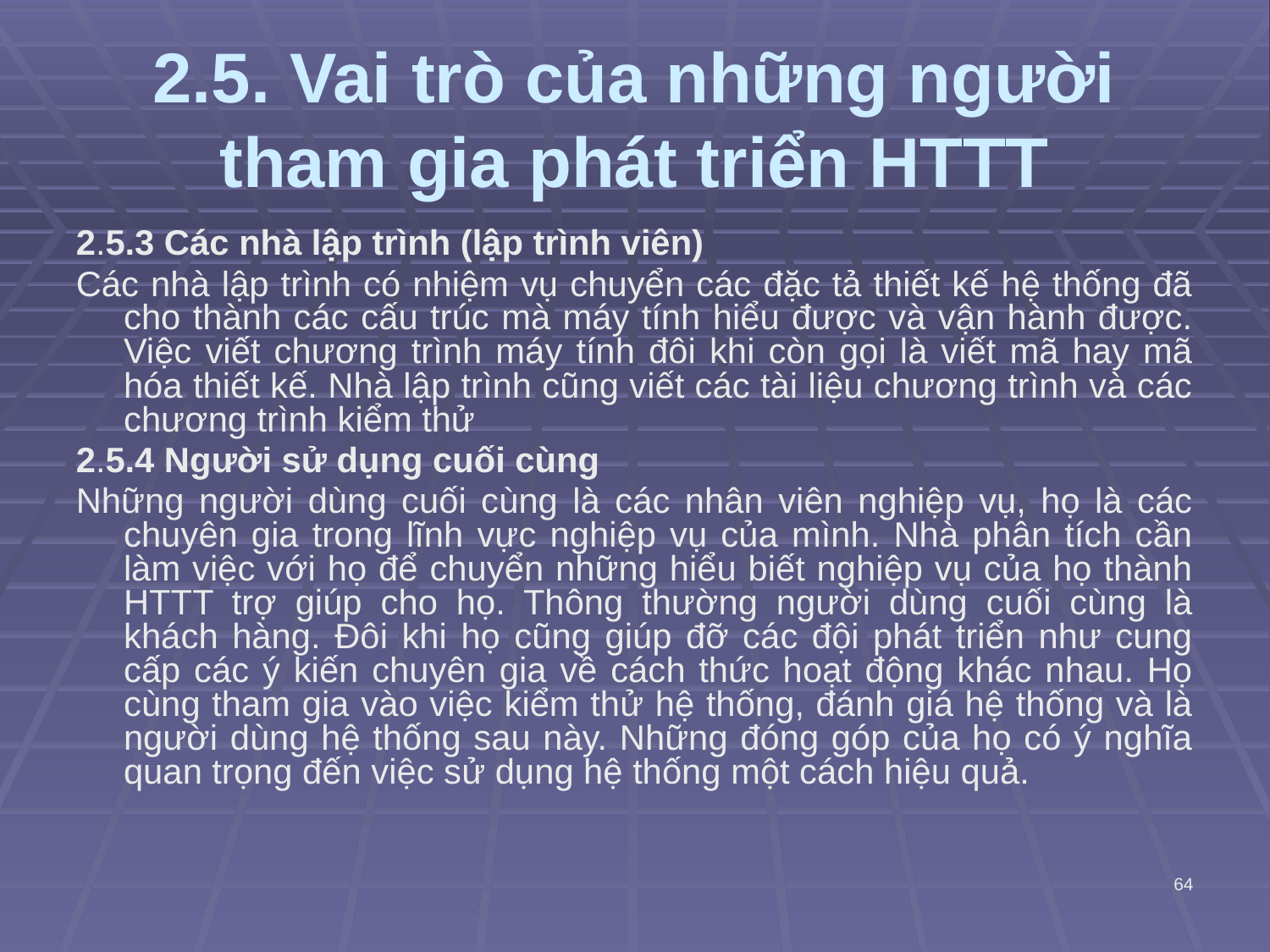

# 2.5. Vai trò của những người tham gia phát triển HTTT
2.5.3 Các nhà lập trình (lập trình viên)
Các nhà lập trình có nhiệm vụ chuyển các đặc tả thiết kế hệ thống đã cho thành các cấu trúc mà máy tính hiểu được và vận hành được. Việc viết chương trình máy tính đôi khi còn gọi là viết mã hay mã hóa thiết kế. Nhà lập trình cũng viết các tài liệu chương trình và các chương trình kiểm thử
2.5.4 Người sử dụng cuối cùng
Những người dùng cuối cùng là các nhân viên nghiệp vụ, họ là các chuyên gia trong lĩnh vực nghiệp vụ của mình. Nhà phân tích cần làm việc với họ để chuyển những hiểu biết nghiệp vụ của họ thành HTTT trợ giúp cho họ. Thông thường người dùng cuối cùng là khách hàng. Đôi khi họ cũng giúp đỡ các đội phát triển như cung cấp các ý kiến chuyên gia về cách thức hoạt động khác nhau. Họ cùng tham gia vào việc kiểm thử hệ thống, đánh giá hệ thống và là người dùng hệ thống sau này. Những đóng góp của họ có ý nghĩa quan trọng đến việc sử dụng hệ thống một cách hiệu quả.
64